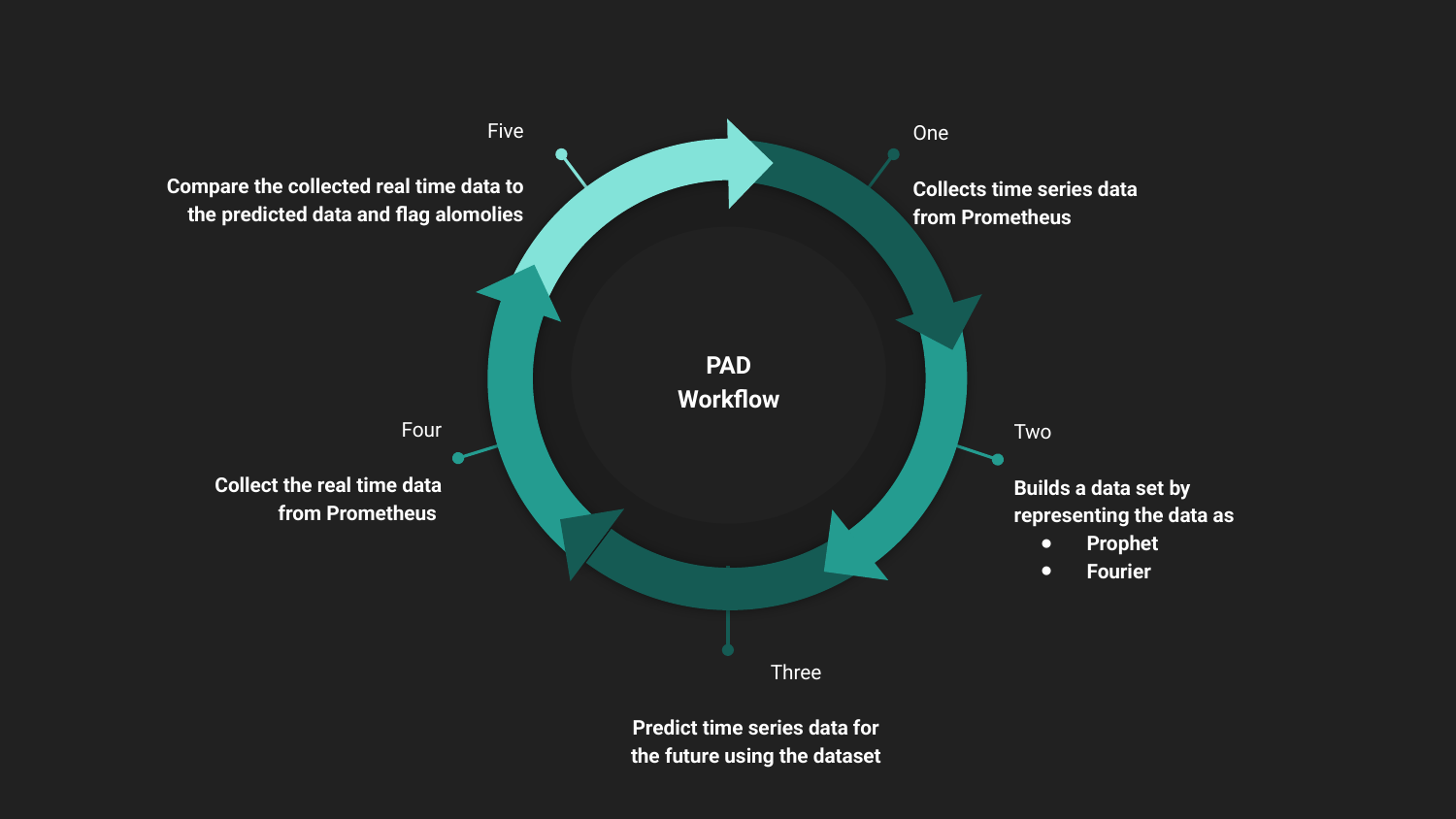

Five

Compare the collected real time data to the predicted data and flag alomolies
One

Collects time series data from Prometheus

PAD
Workflow
Four

Collect the real time data from Prometheus
Two

Builds a data set by representing the data as
Prophet
Fourier

	Three

Predict time series data for the future using the dataset